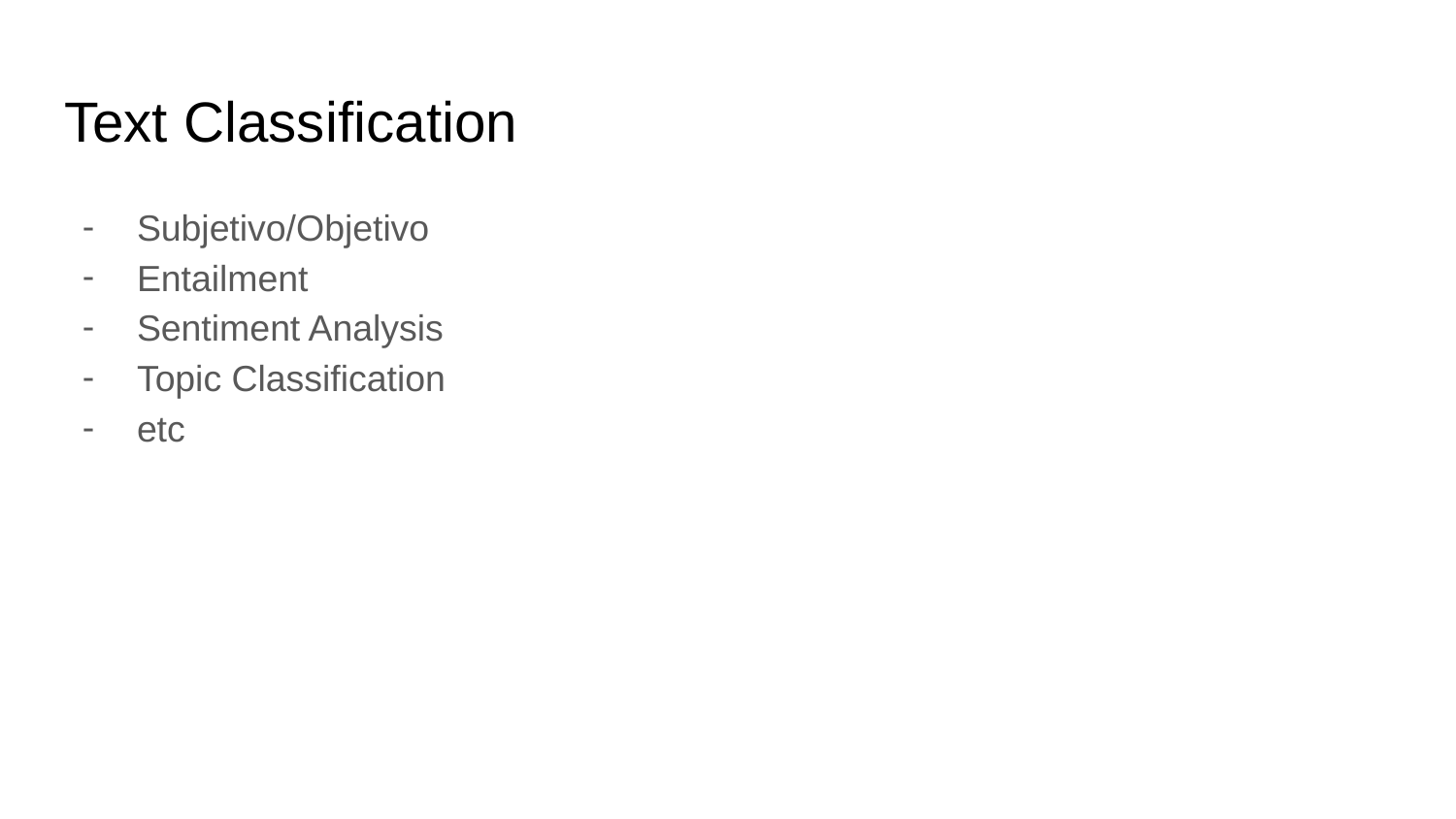

# Text Classification
Subjetivo/Objetivo
Entailment
Sentiment Analysis
Topic Classification
etc